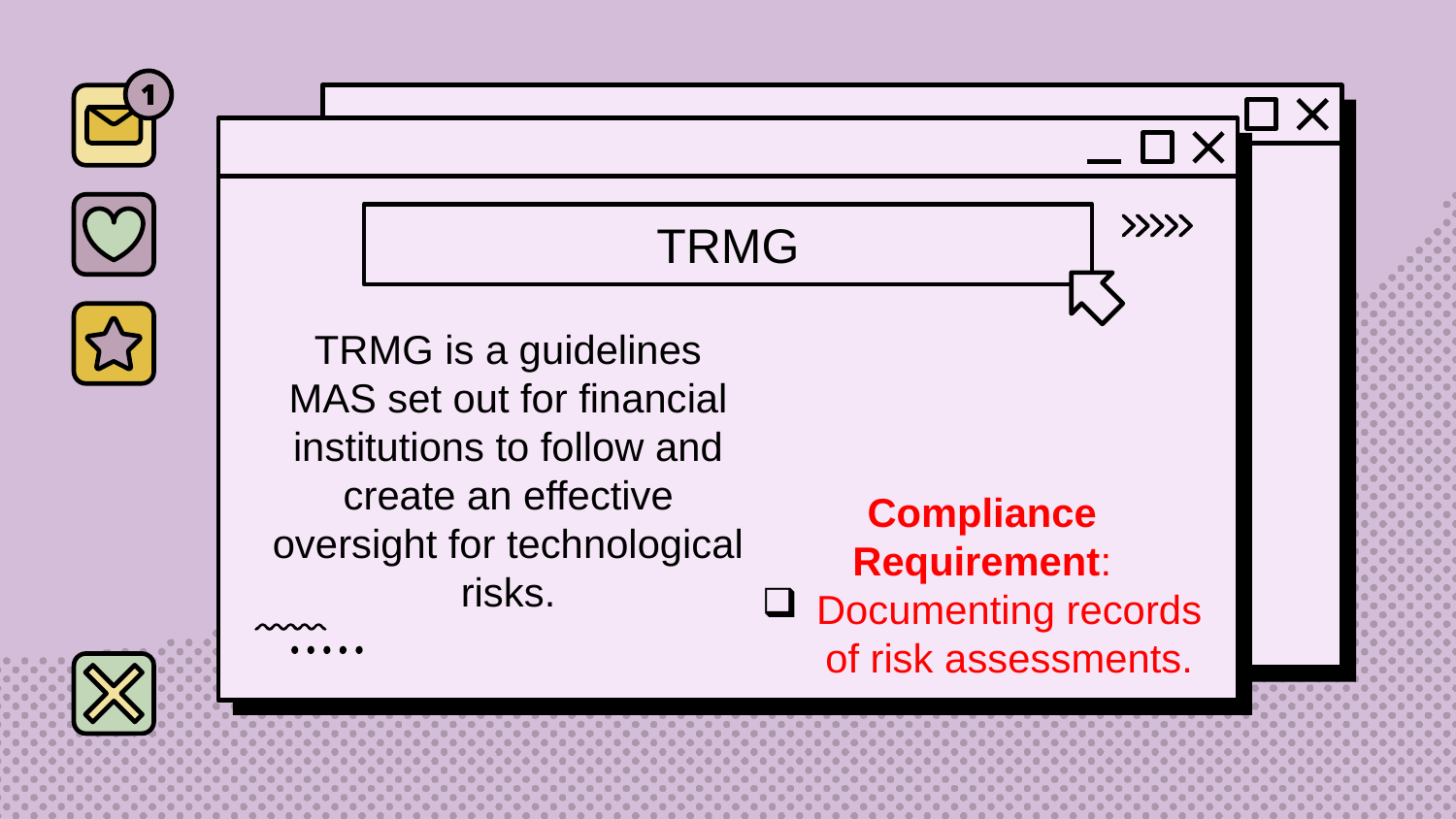

# TRMG

TRMG is a guidelines MAS set out for financial institutions to follow and create an effective oversight for technological risks.
Compliance Requirement:
Documenting records of risk assessments.